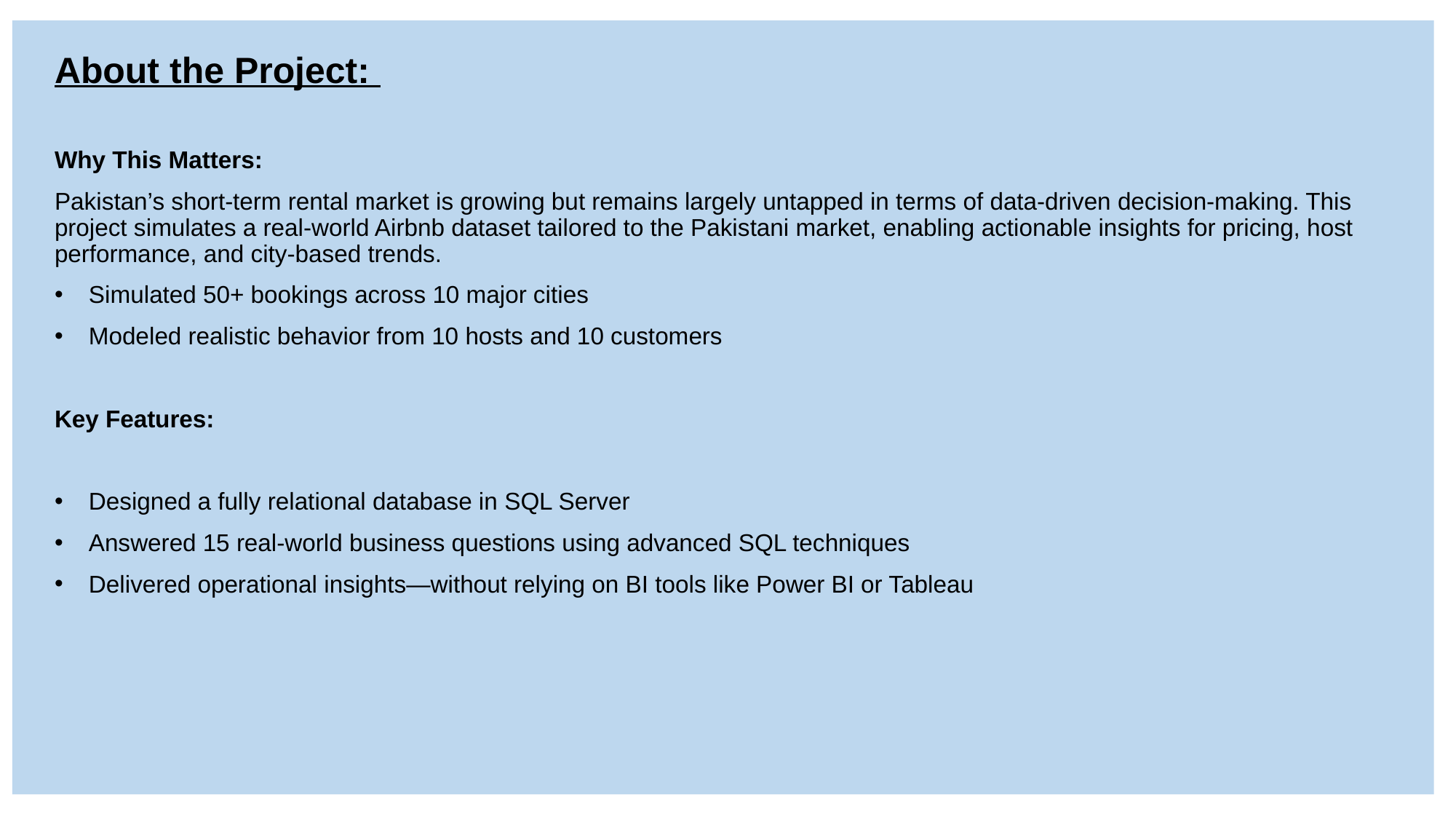

About the Project:

Why This Matters:
Pakistan’s short-term rental market is growing but remains largely untapped in terms of data-driven decision-making. This project simulates a real-world Airbnb dataset tailored to the Pakistani market, enabling actionable insights for pricing, host performance, and city-based trends.
Simulated 50+ bookings across 10 major cities
Modeled realistic behavior from 10 hosts and 10 customers

Key Features:

Designed a fully relational database in SQL Server
Answered 15 real-world business questions using advanced SQL techniques
Delivered operational insights—without relying on BI tools like Power BI or Tableau